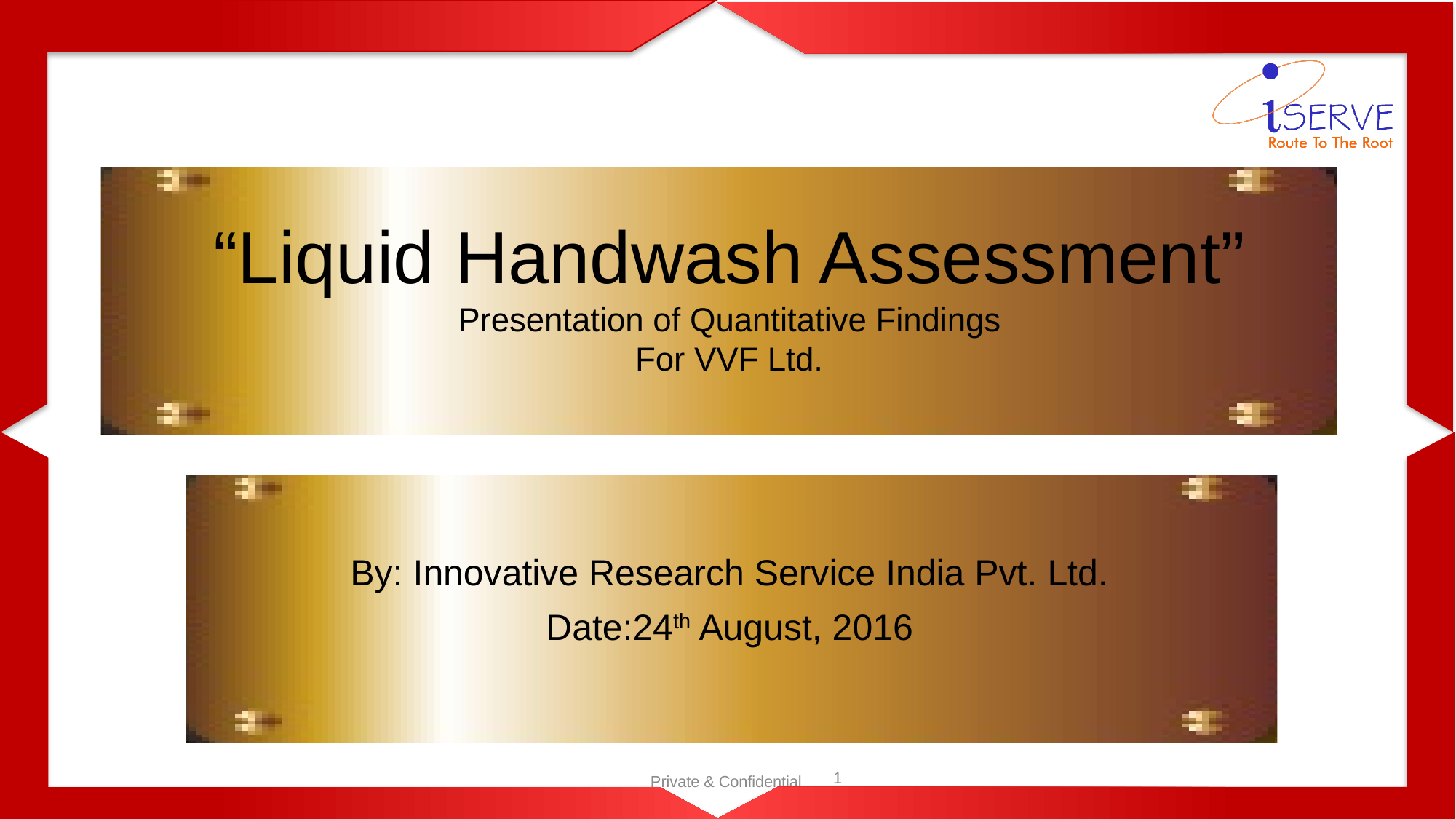

# “Liquid Handwash Assessment” Presentation of Quantitative Findings For VVF Ltd.
By: Innovative Research Service India Pvt. Ltd.
Date:24th August, 2016
1
Private & Confidential